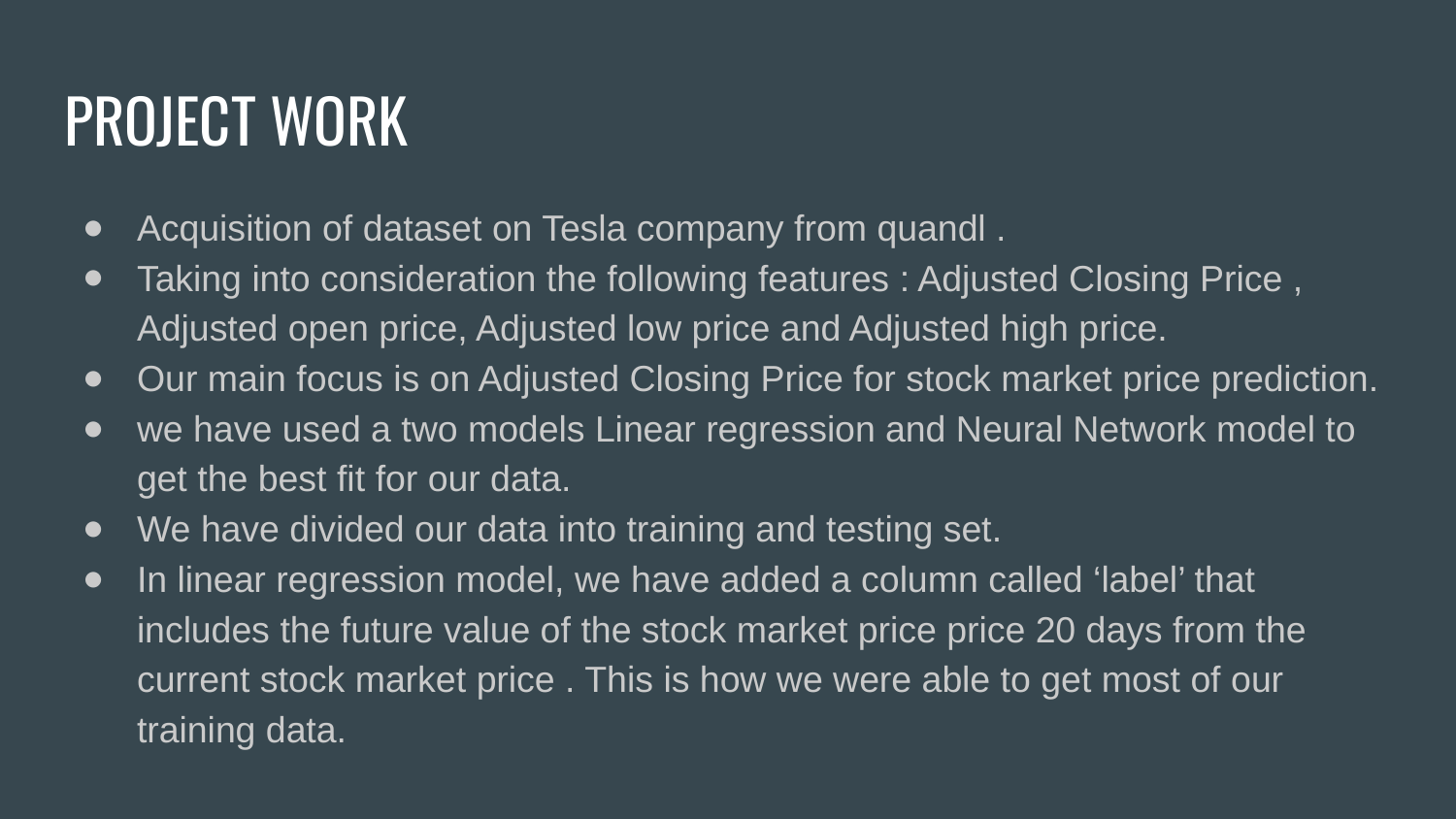

# PROJECT WORK
Acquisition of dataset on Tesla company from quandl .
Taking into consideration the following features : Adjusted Closing Price , Adjusted open price, Adjusted low price and Adjusted high price.
Our main focus is on Adjusted Closing Price for stock market price prediction.
we have used a two models Linear regression and Neural Network model to get the best fit for our data.
We have divided our data into training and testing set.
In linear regression model, we have added a column called ‘label’ that includes the future value of the stock market price price 20 days from the current stock market price . This is how we were able to get most of our training data.